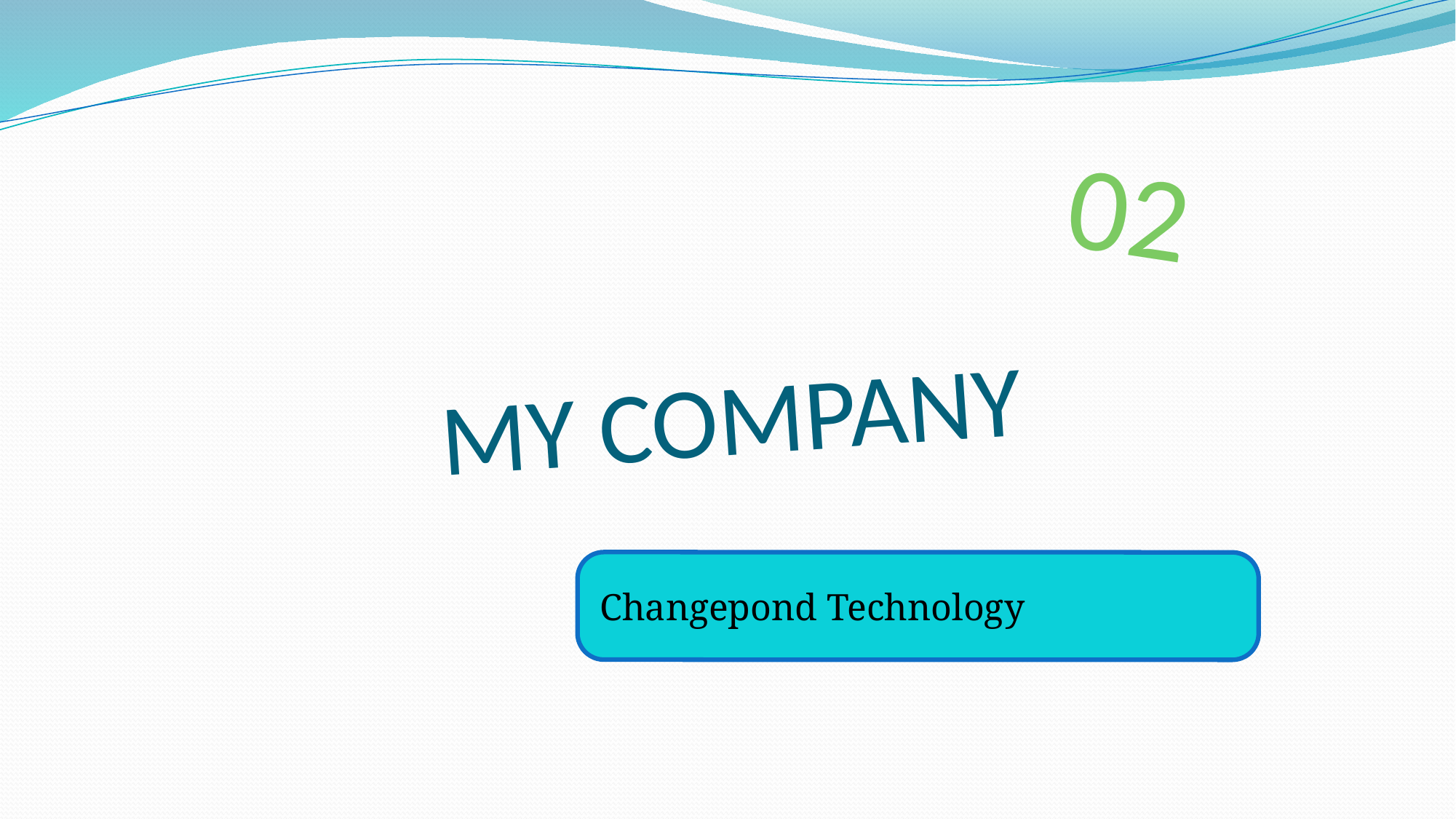

02
# MY COMPANY
Changepond Technology
You can enter a subtitle here if you need it